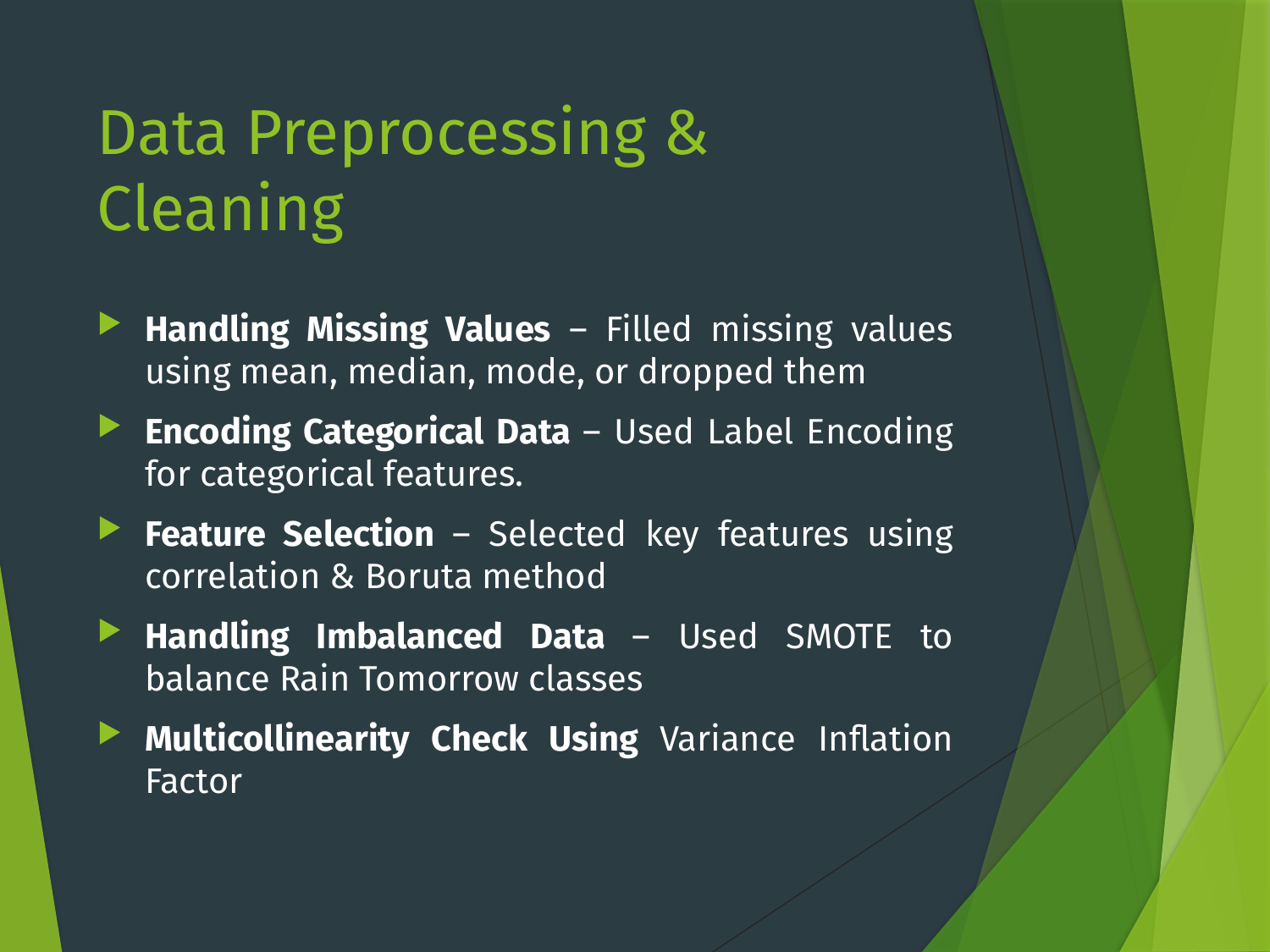

# Data Preprocessing & Cleaning
Handling Missing Values – Filled missing values using mean, median, mode, or dropped them
Encoding Categorical Data – Used Label Encoding for categorical features.
Feature Selection – Selected key features using correlation & Boruta method
Handling Imbalanced Data – Used SMOTE to balance Rain Tomorrow classes
Multicollinearity Check Using Variance Inflation Factor